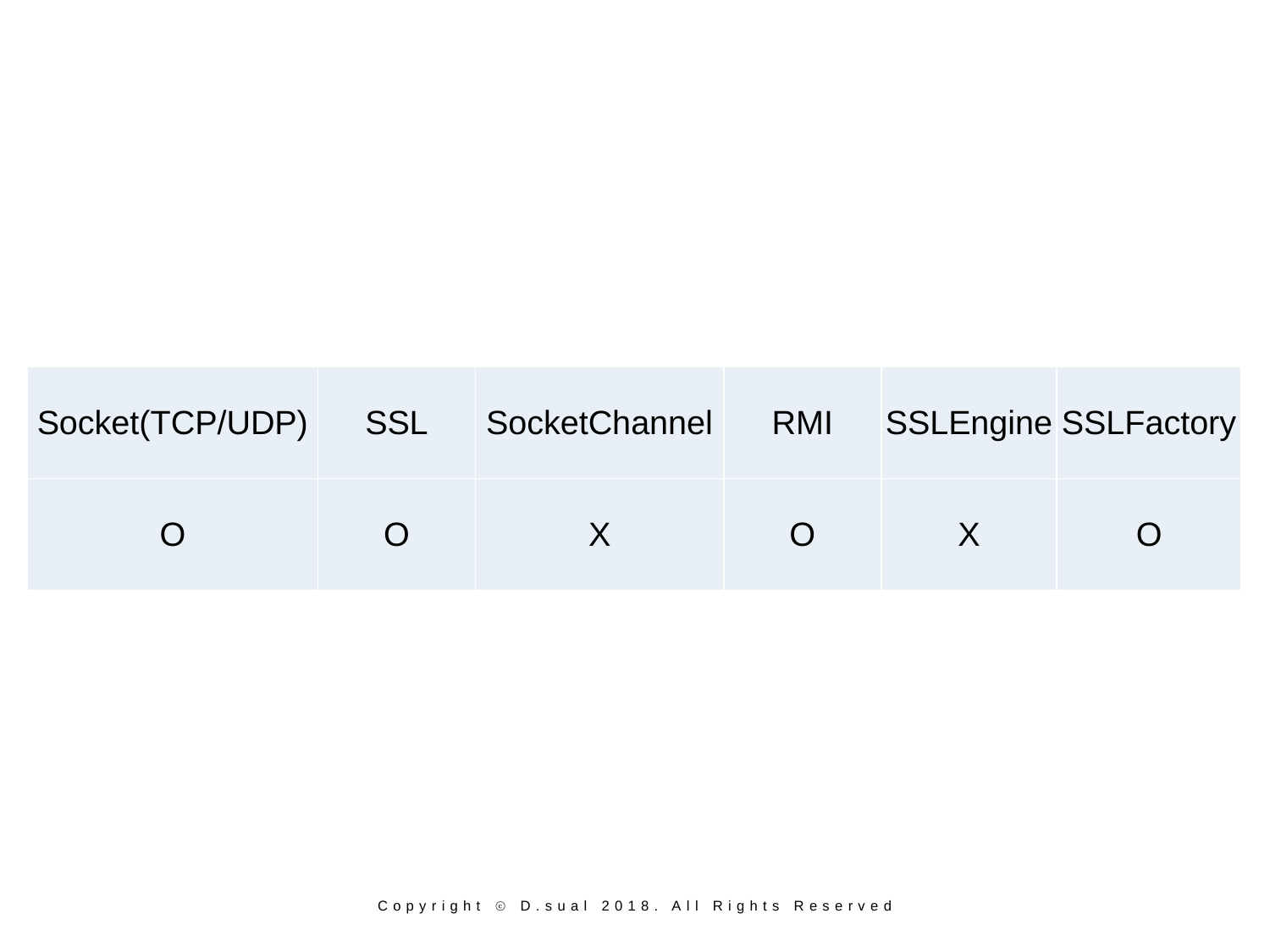

| Socket(TCP/UDP) | SSL | SocketChannel | RMI | SSLEngine | SSLFactory |
| --- | --- | --- | --- | --- | --- |
| O | O | X | O | X | O |